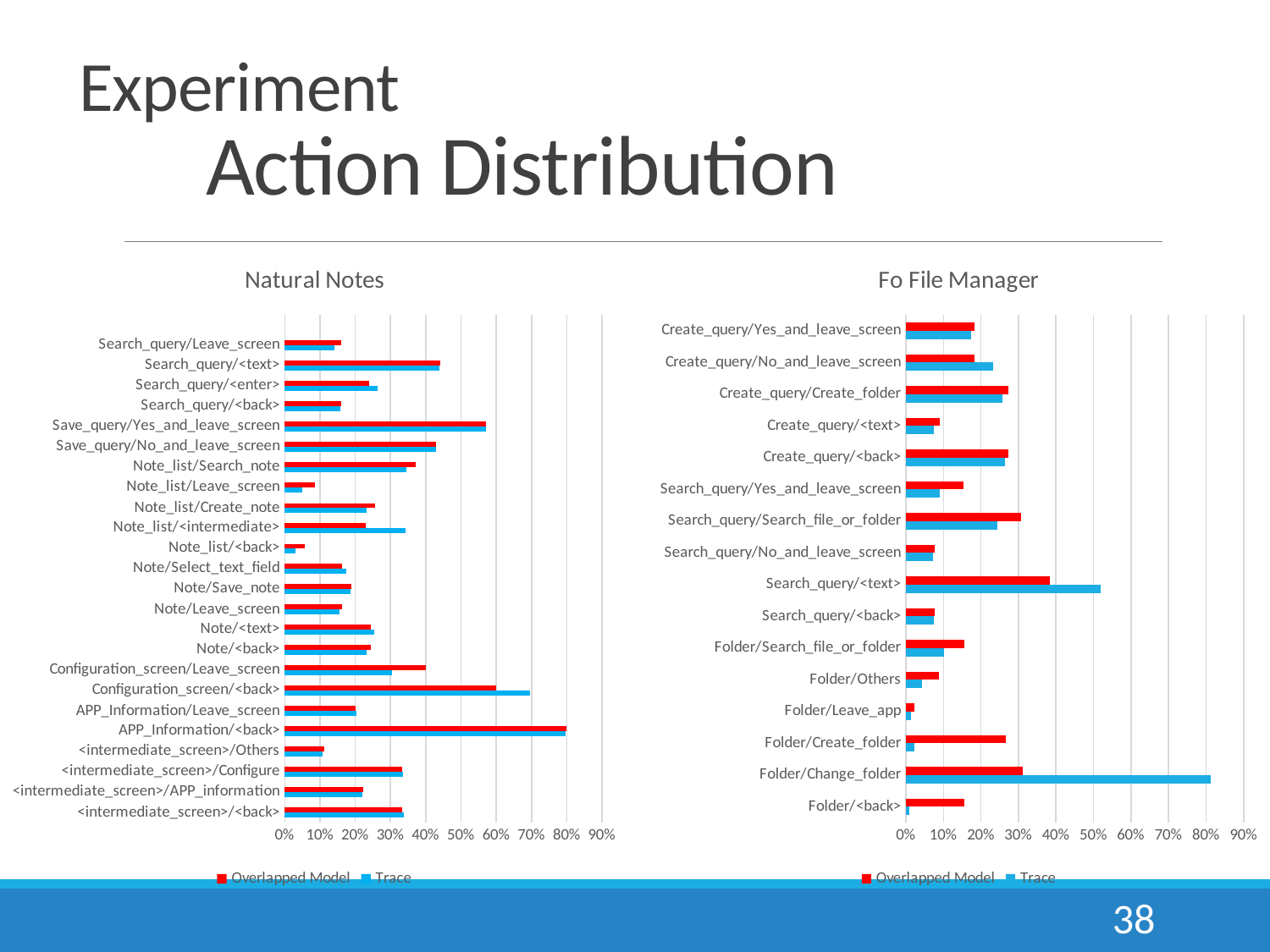

# Experiment Action Distribution

### Chart: Natural Notes

| Category | Trace | Overlapped Model |
|---|---|---|
| <intermediate_screen>/<back> | 0.3368237347294942 | 0.3333333333333333 |
| <intermediate_screen>/APP_information | 0.21989528795811447 | 0.2222222222222222 |
| <intermediate_screen>/Configure | 0.33507853403141385 | 0.3333333333333333 |
| <intermediate_screen>/Others | 0.1082024432809774 | 0.1111111111111111 |
| APP_Information/<back> | 0.7966101694915254 | 0.8 |
| APP_Information/Leave_screen | 0.20338983050847456 | 0.2 |
| Configuration_screen/<back> | 0.6956521739130435 | 0.6 |
| Configuration_screen/Leave_screen | 0.30434782608695654 | 0.4 |
| Note/<back> | 0.2311212814645309 | 0.24324324324324326 |
| Note/<text> | 0.2528604118993135 | 0.24324324324324326 |
| Note/Leave_screen | 0.15446224256292906 | 0.16216216216216217 |
| Note/Save_note | 0.18764302059496568 | 0.1891891891891892 |
| Note/Select_text_field | 0.17391304347826086 | 0.16216216216216217 |
| Note_list/<back> | 0.029515938606847696 | 0.05714285714285714 |
| Note_list/<intermediate> | 0.34297520661157027 | 0.22857142857142856 |
| Note_list/Create_note | 0.23199527744982287 | 0.2571428571428571 |
| Note_list/Leave_screen | 0.050177095631641085 | 0.08571428571428572 |
| Note_list/Search_note | 0.34533648170011805 | 0.37142857142857144 |
| Save_query/No_and_leave_screen | 0.4281345565749235 | 0.42857142857142855 |
| Save_query/Yes_and_leave_screen | 0.5718654434250764 | 0.5714285714285714 |
| Search_query/<back> | 0.15866209262435743 | 0.16 |
| Search_query/<enter> | 0.2624356775300183 | 0.24 |
| Search_query/<text> | 0.4382504288164641 | 0.44 |
| Search_query/Leave_screen | 0.14065180102916008 | 0.16 |

### Chart: Fo File Manager

| Category | Trace | Overlapped Model |
|---|---|---|
| Folder/<back> | 0.008466135458167332 | 0.15555555555555556 |
| Folder/Change_folder | 0.8127490039840638 | 0.3111111111111111 |
| Folder/Create_folder | 0.021414342629482074 | 0.26666666666666666 |
| Folder/Leave_app | 0.012948207171314743 | 0.022222222222222223 |
| Folder/Others | 0.04332669322709164 | 0.08888888888888889 |
| Folder/Search_file_or_folder | 0.10109561752988049 | 0.15555555555555556 |
| Search_query/<back> | 0.0748201438848921 | 0.07692307692307693 |
| Search_query/<text> | 0.5194244604316547 | 0.38461538461538464 |
| Search_query/No_and_leave_screen | 0.07194244604316546 | 0.07692307692307693 |
| Search_query/Search_file_or_folder | 0.24316546762589927 | 0.3076923076923077 |
| Search_query/Yes_and_leave_screen | 0.09064748201438849 | 0.15384615384615385 |
| Create_query/<back> | 0.2644628099173554 | 0.2727272727272727 |
| Create_query/<text> | 0.0743801652892562 | 0.09090909090909091 |
| Create_query/Create_folder | 0.25619834710743805 | 0.2727272727272727 |
| Create_query/No_and_leave_screen | 0.23140495867768593 | 0.18181818181818182 |
| Create_query/Yes_and_leave_screen | 0.17355371900826447 | 0.18181818181818182 |
38